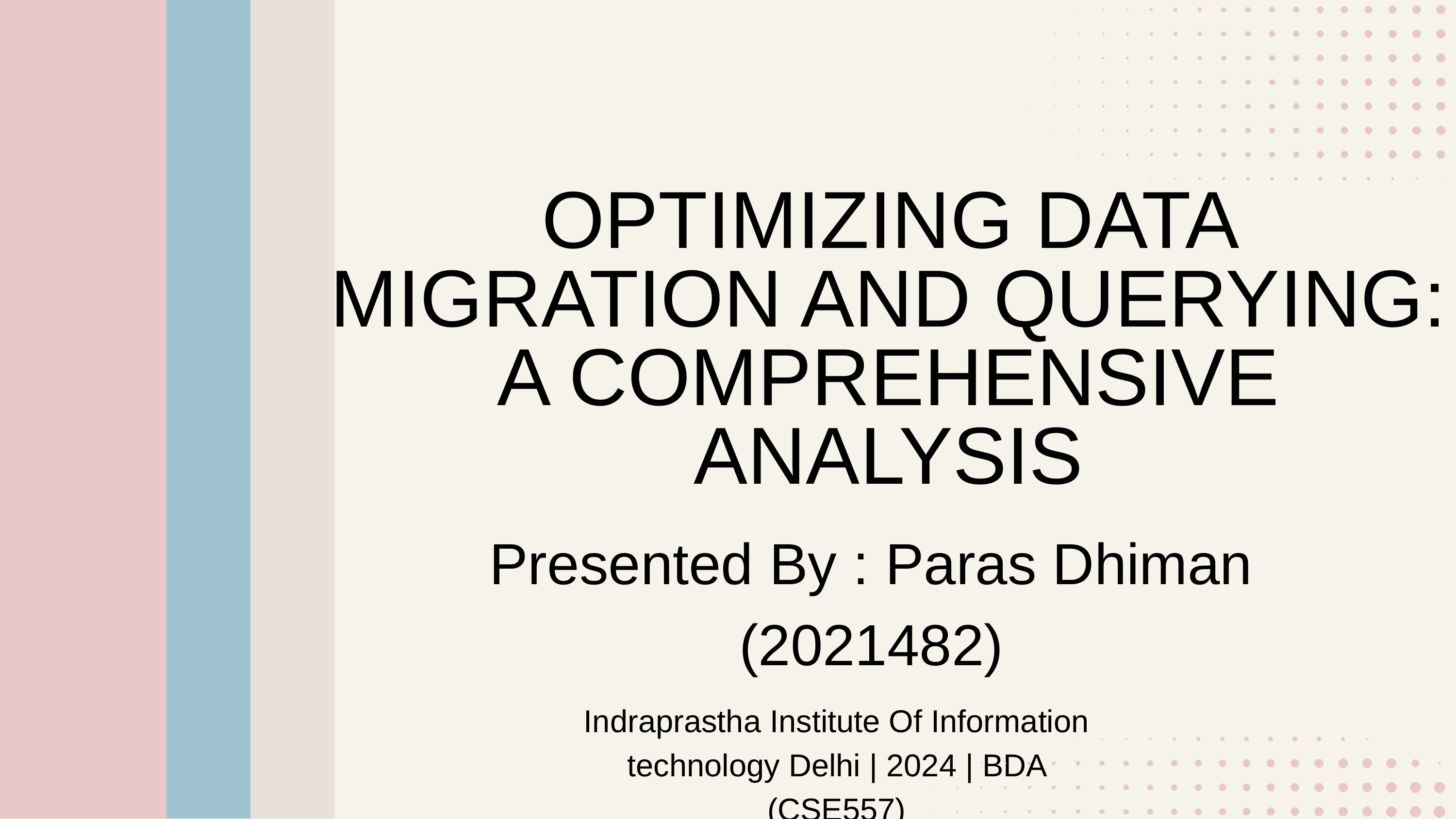

OPTIMIZING DATA MIGRATION AND QUERYING: A COMPREHENSIVE ANALYSIS
Presented By : Paras Dhiman (2021482)
Indraprastha Institute Of Information technology Delhi | 2024 | BDA (CSE557)